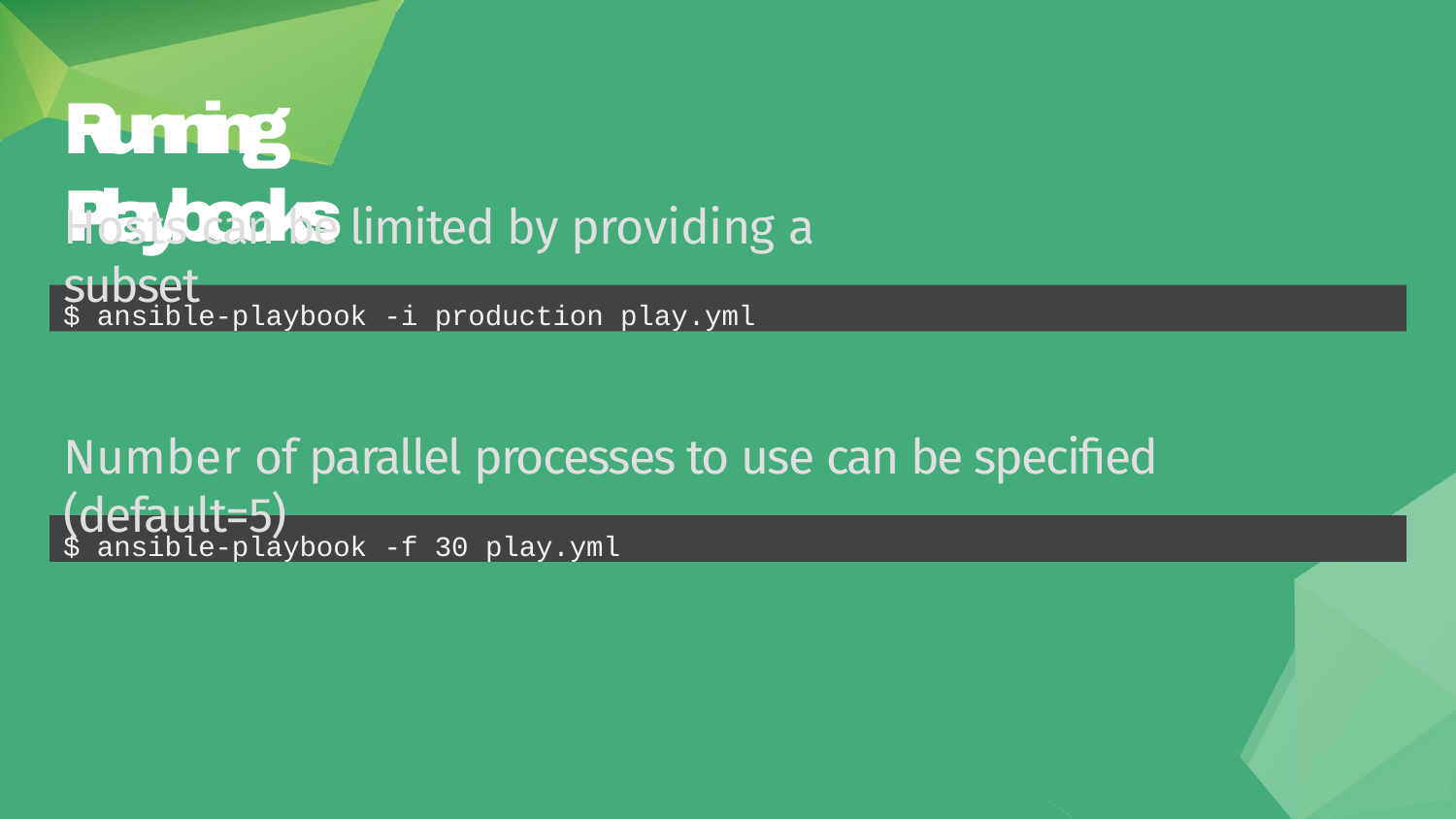

# Running Playbooks
Hosts can be limited by providing a subset
$ ansible-playbook -i production play.yml
Number of parallel processes to use can be specified (default=5)
$ ansible-playbook -f 30 play.yml